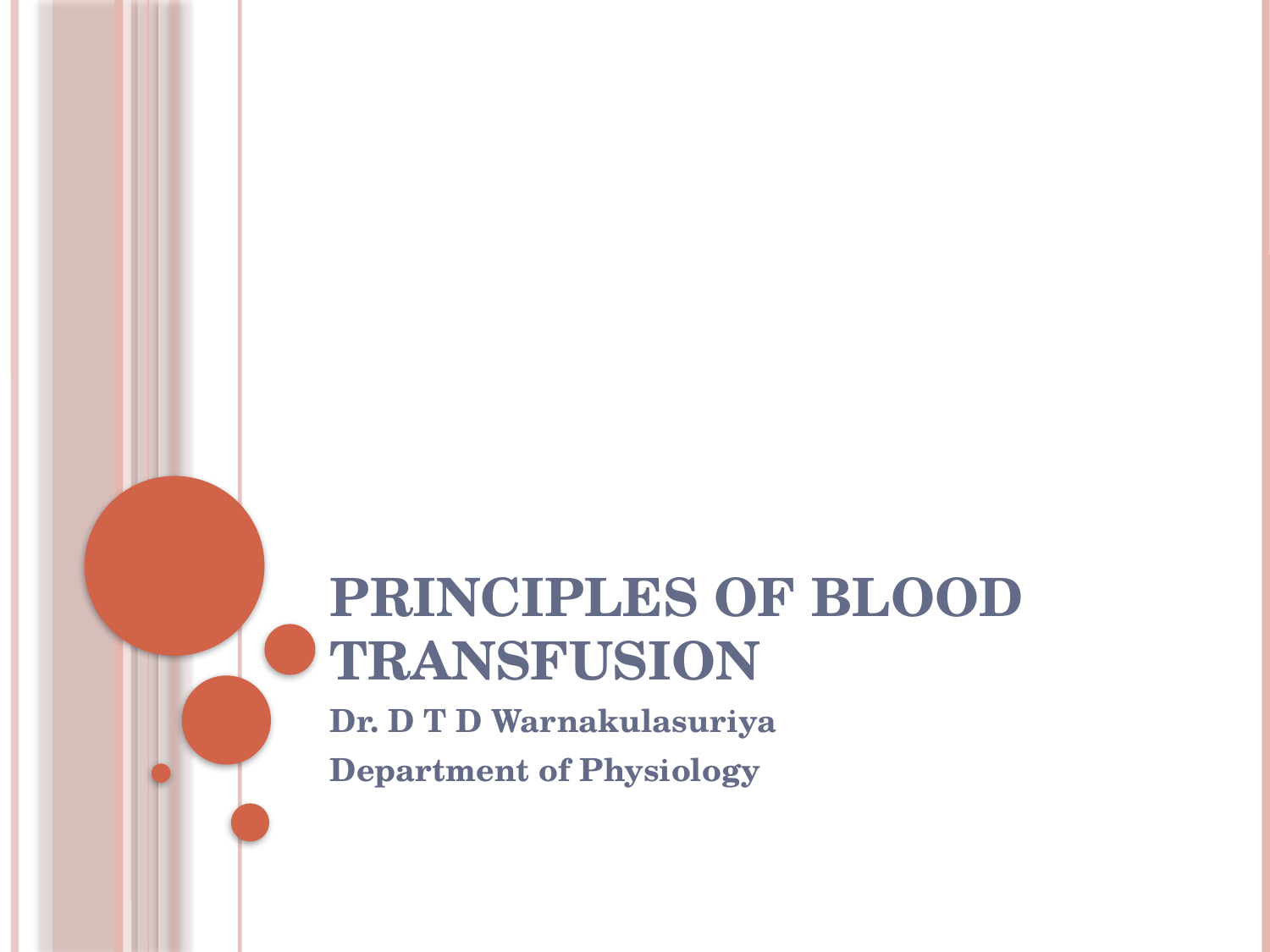

# Principles of blood transfusion
Dr. D T D Warnakulasuriya
Department of Physiology